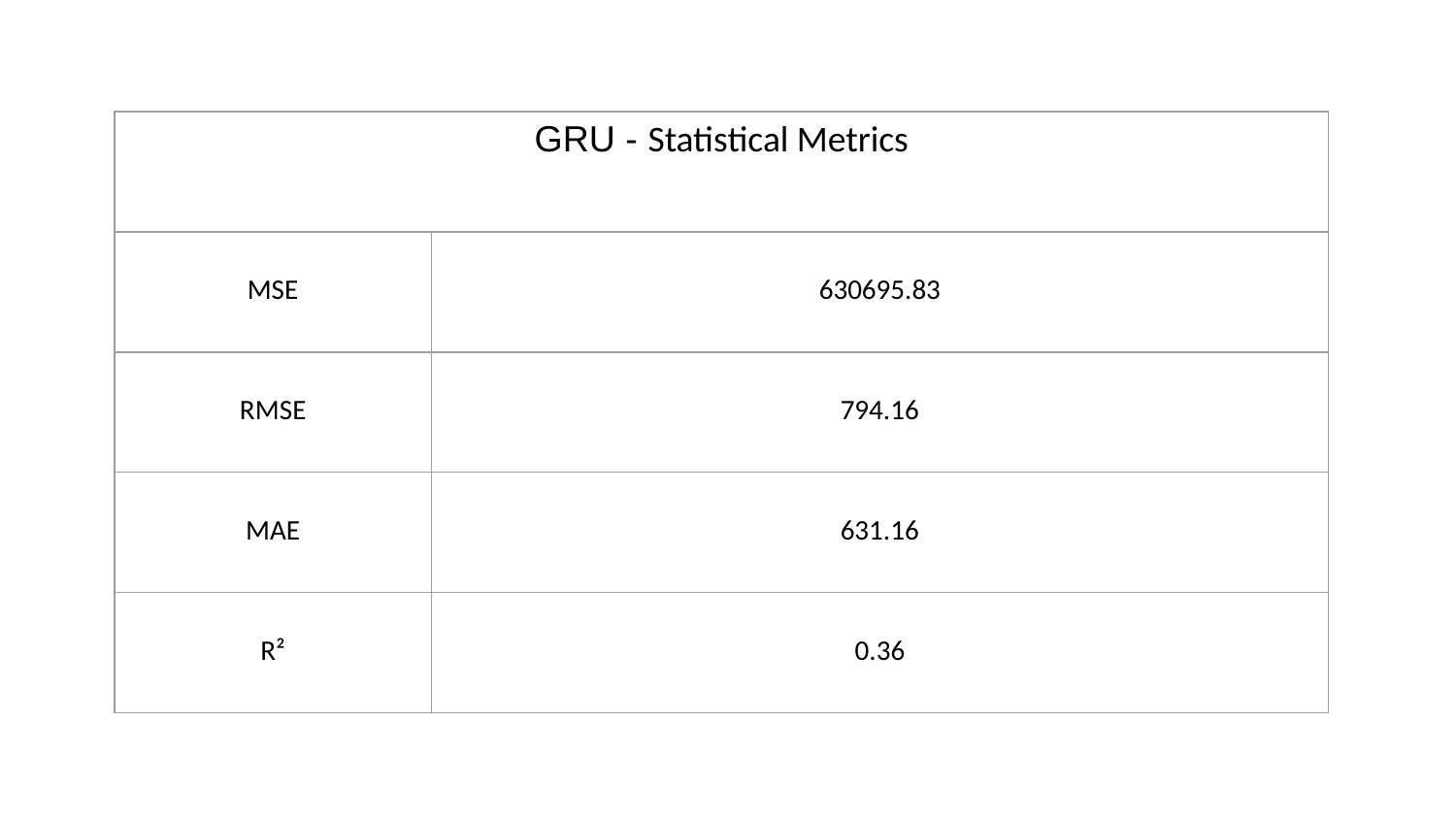

| GRU - Statistical Metrics |  |
| --- | --- |
| MSE | 630695.83 |
| RMSE | 794.16 |
| MAE | 631.16 |
| R² | 0.36 |